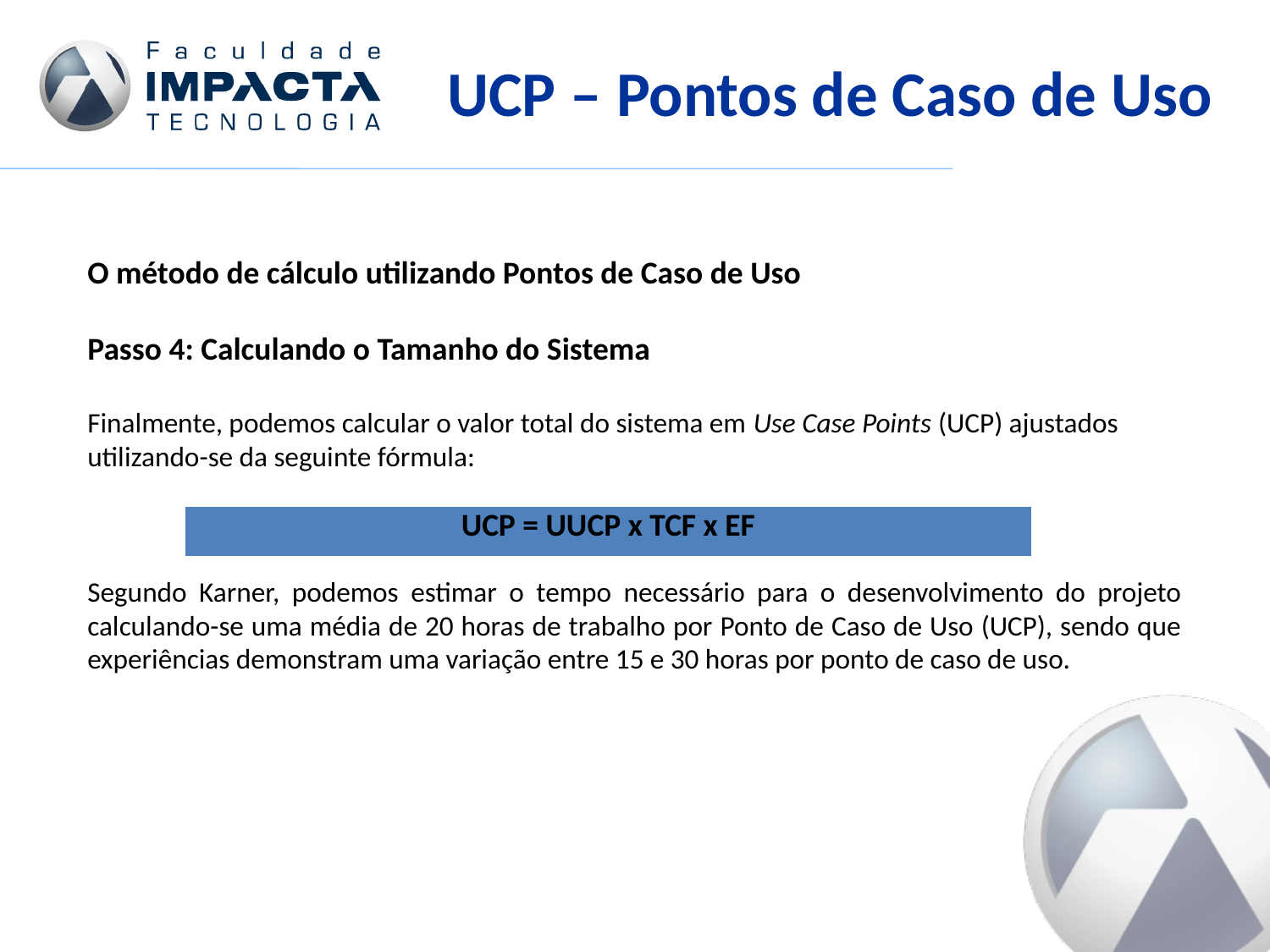

UCP – Pontos de Caso de Uso
O método de cálculo utilizando Pontos de Caso de Uso

Passo 4: Calculando o Tamanho do Sistema

Finalmente, podemos calcular o valor total do sistema em Use Case Points (UCP) ajustados utilizando-se da seguinte fórmula:

Segundo Karner, podemos estimar o tempo necessário para o desenvolvimento do projeto calculando-se uma média de 20 horas de trabalho por Ponto de Caso de Uso (UCP), sendo que experiências demonstram uma variação entre 15 e 30 horas por ponto de caso de uso.

| UCP = UUCP x TCF x EF |
| --- |